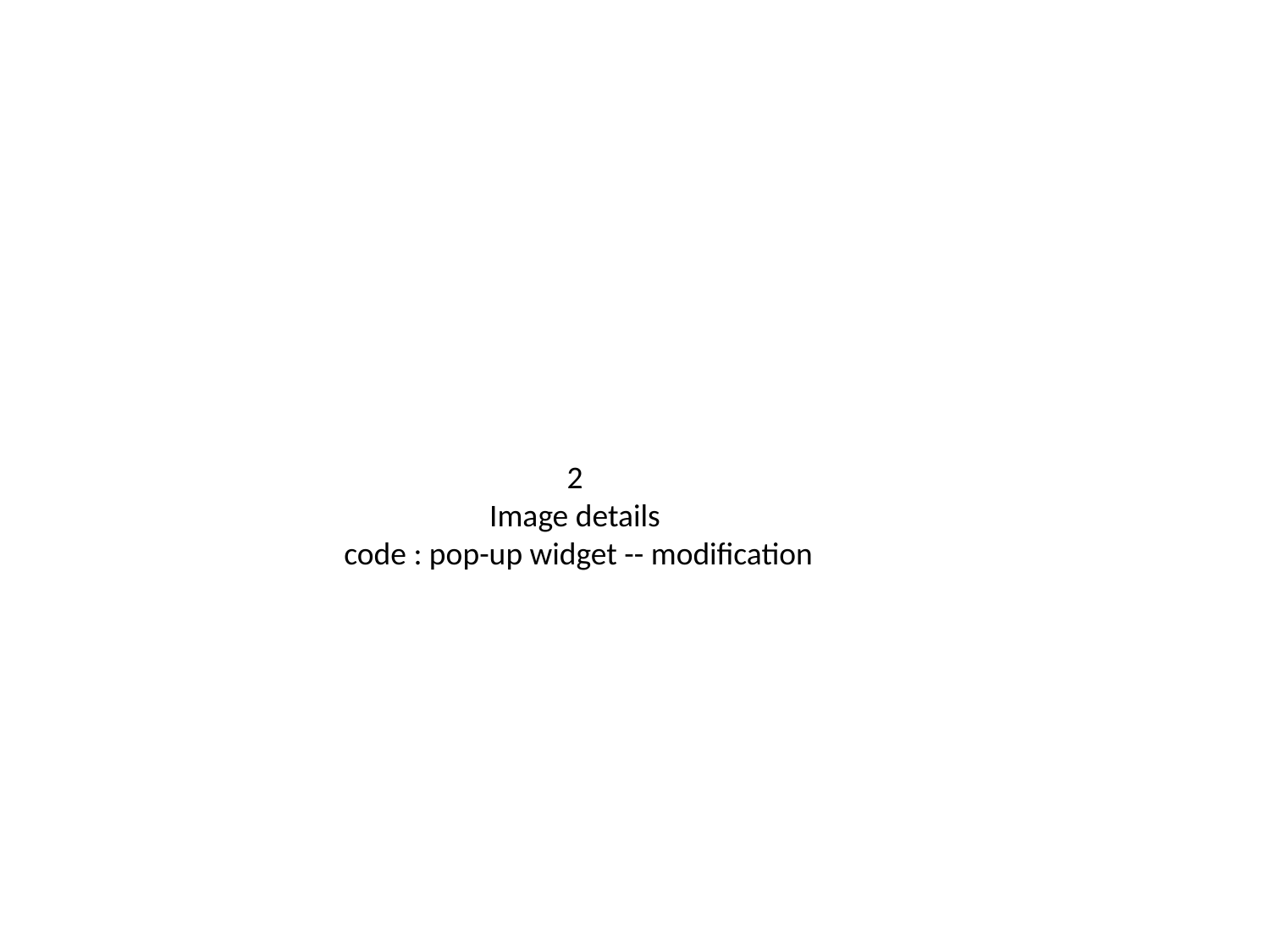

2
Image details
 code : pop-up widget -- modification